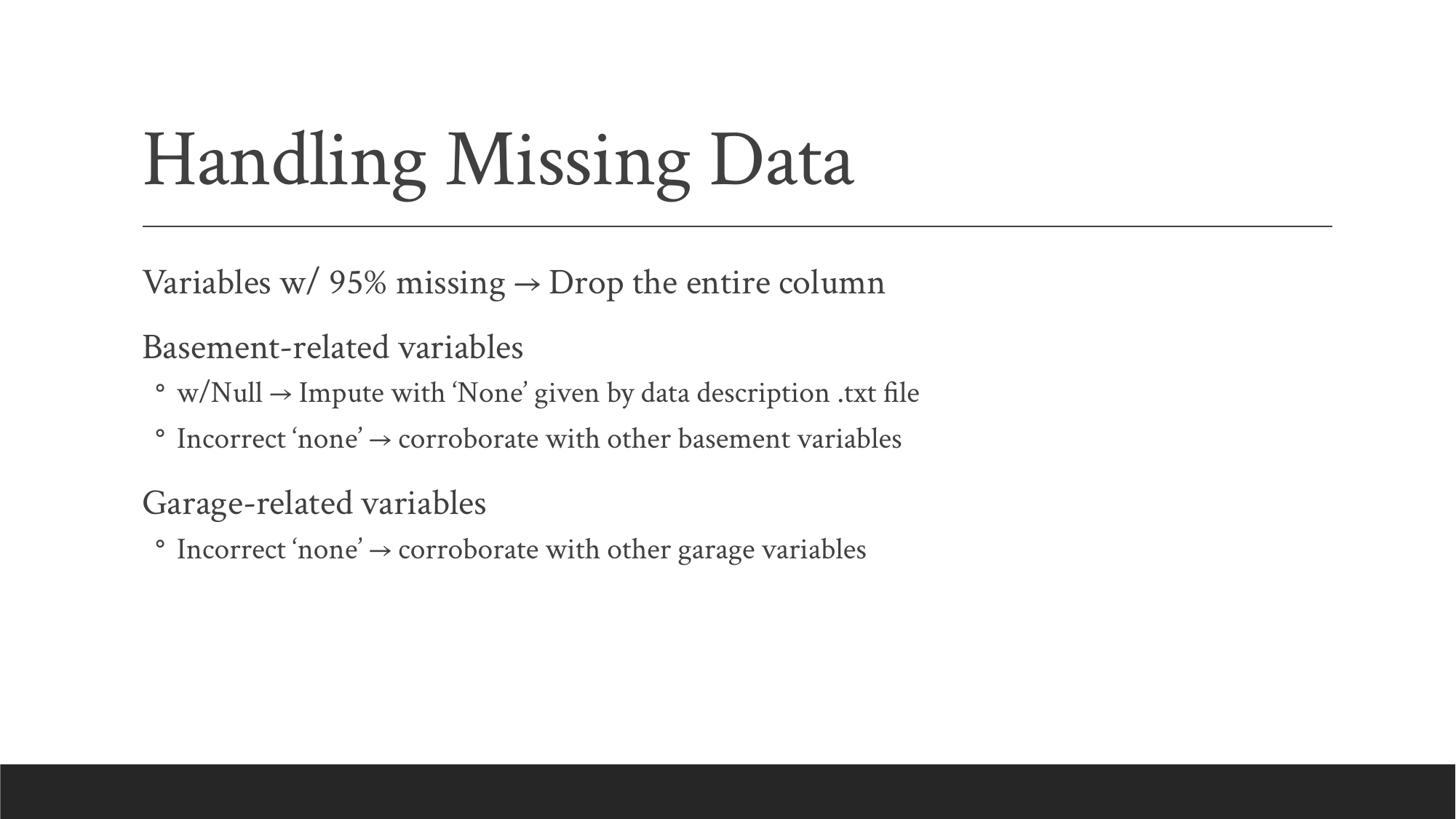

# Handling Missing Data
Variables w/ 95% missing → Drop the entire column
Basement-related variables
w/Null → Impute with ‘None’ given by data description .txt file
Incorrect ‘none’ → corroborate with other basement variables
Garage-related variables
Incorrect ‘none’ → corroborate with other garage variables